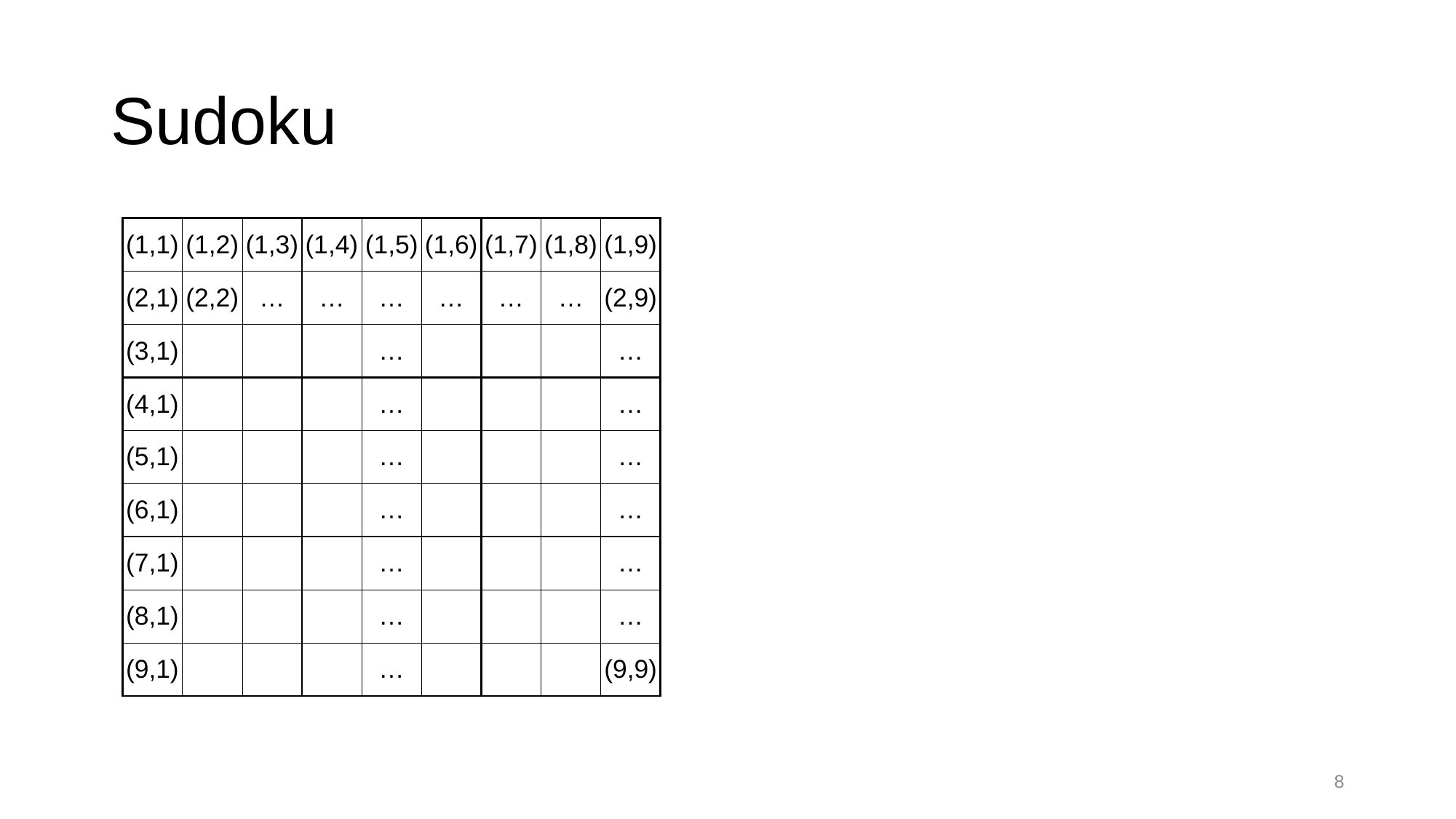

# Sudoku
| (1,1) | (1,2) | (1,3) | (1,4) | (1,5) | (1,6) | (1,7) | (1,8) | (1,9) |
| --- | --- | --- | --- | --- | --- | --- | --- | --- |
| (2,1) | (2,2) | … | … | … | … | … | … | (2,9) |
| (3,1) |  |  |  | … |  |  |  | … |
| (4,1) |  |  |  | … |  |  |  | … |
| (5,1) |  |  |  | … |  |  |  | … |
| (6,1) |  |  |  | … |  |  |  | … |
| (7,1) |  |  |  | … |  |  |  | … |
| (8,1) |  |  |  | … |  |  |  | … |
| (9,1) |  |  |  | … |  |  |  | (9,9) |
8